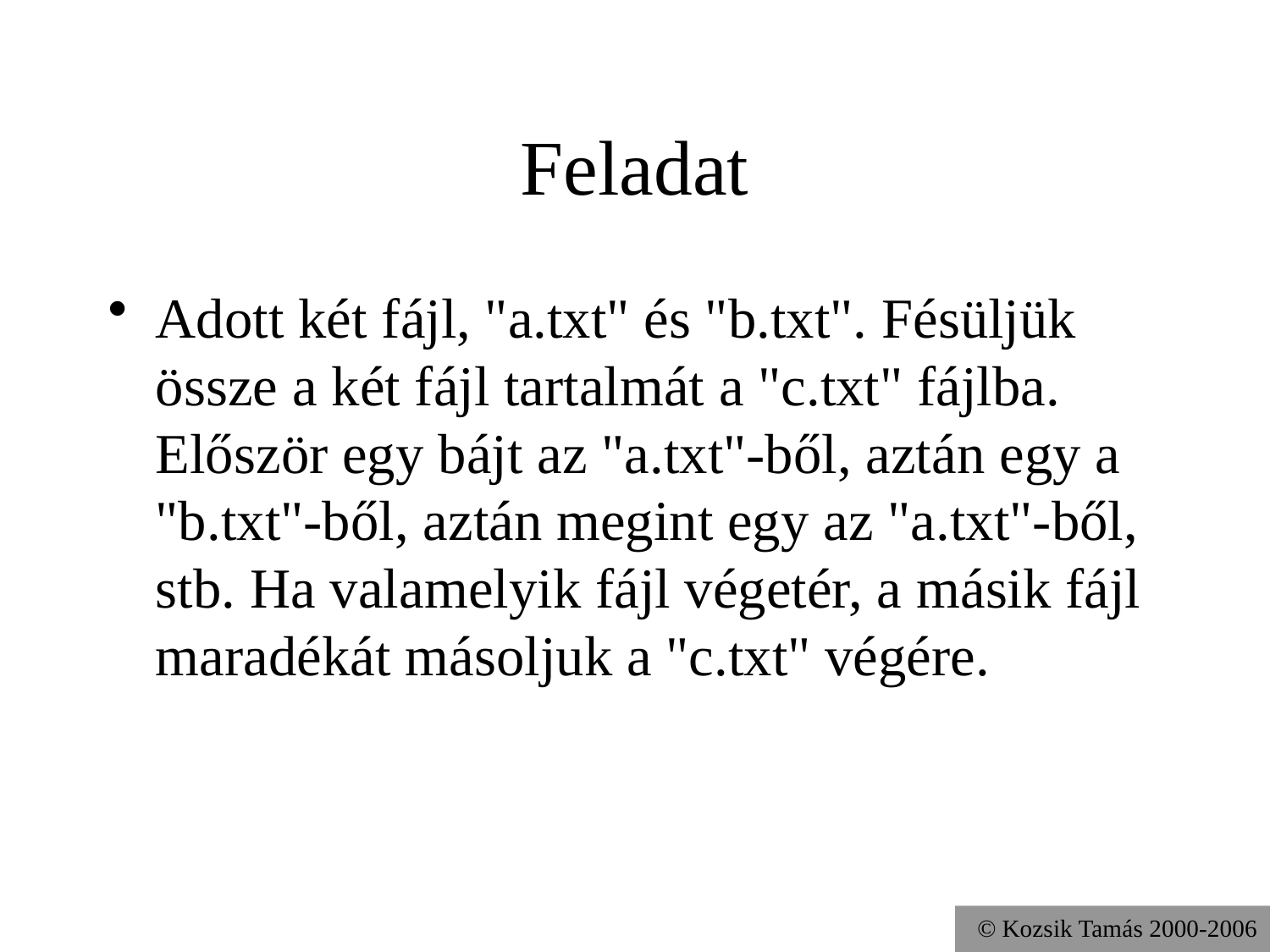

# Feladat
Adott két fájl, "a.txt" és "b.txt". Fésüljük össze a két fájl tartalmát a "c.txt" fájlba. Először egy bájt az "a.txt"-ből, aztán egy a "b.txt"-ből, aztán megint egy az "a.txt"-ből, stb. Ha valamelyik fájl végetér, a másik fájl maradékát másoljuk a "c.txt" végére.
© Kozsik Tamás 2000-2006